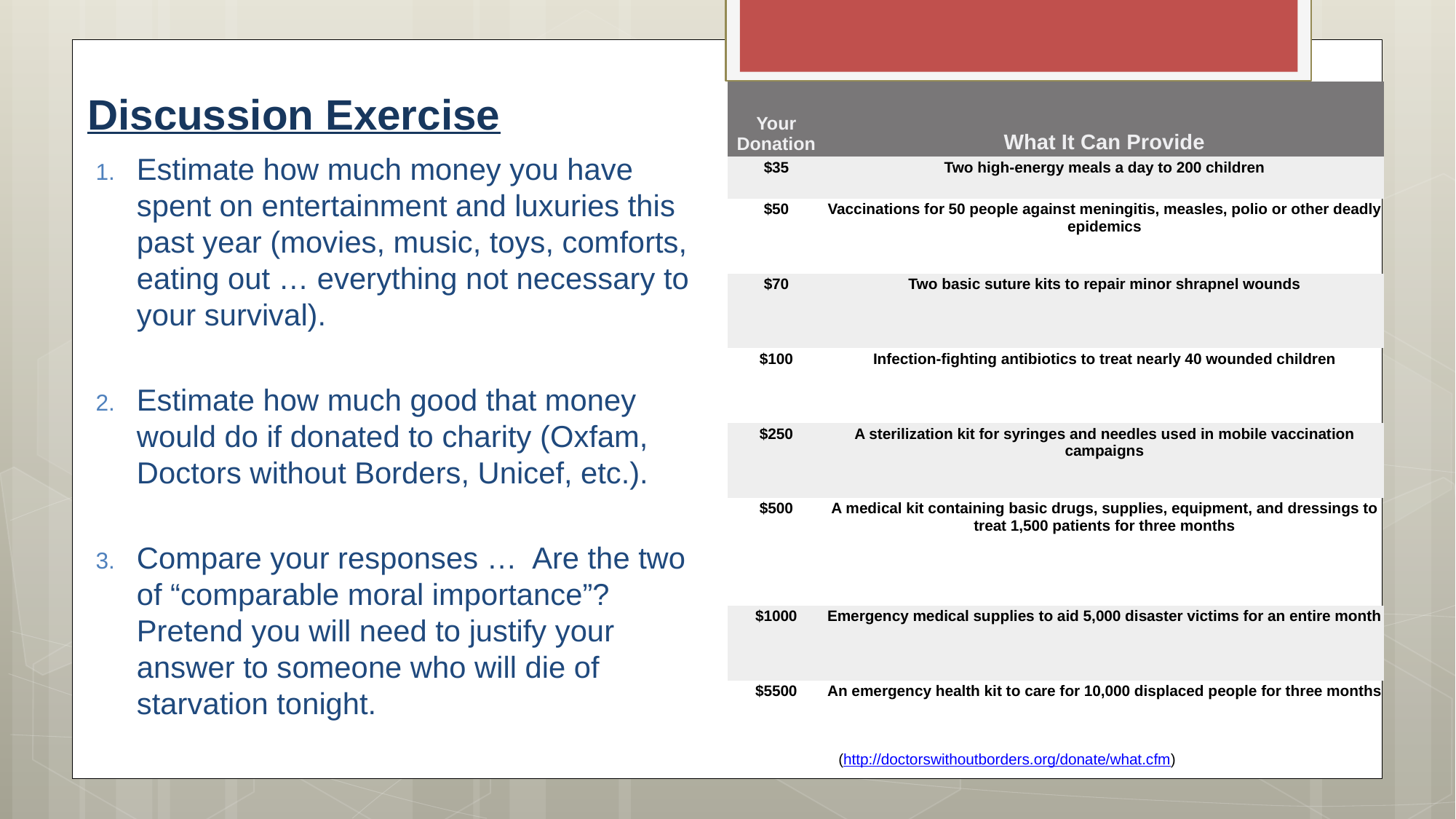

Discussion Exercise
| Your Donation | What It Can Provide |
| --- | --- |
| $35 | Two high-energy meals a day to 200 children |
| $50 | Vaccinations for 50 people against meningitis, measles, polio or other deadly epidemics |
| $70 | Two basic suture kits to repair minor shrapnel wounds |
| $100 | Infection-fighting antibiotics to treat nearly 40 wounded children |
| $250 | A sterilization kit for syringes and needles used in mobile vaccination campaigns |
| $500 | A medical kit containing basic drugs, supplies, equipment, and dressings to treat 1,500 patients for three months |
| $1000 | Emergency medical supplies to aid 5,000 disaster victims for an entire month |
| $5500 | An emergency health kit to care for 10,000 displaced people for three months |
Estimate how much money you have spent on entertainment and luxuries this past year (movies, music, toys, comforts, eating out … everything not necessary to your survival).

Estimate how much good that money would do if donated to charity (Oxfam, Doctors without Borders, Unicef, etc.).

Compare your responses …  Are the two of “comparable moral importance”? Pretend you will need to justify your answer to someone who will die of starvation tonight.

(http://doctorswithoutborders.org/donate/what.cfm)